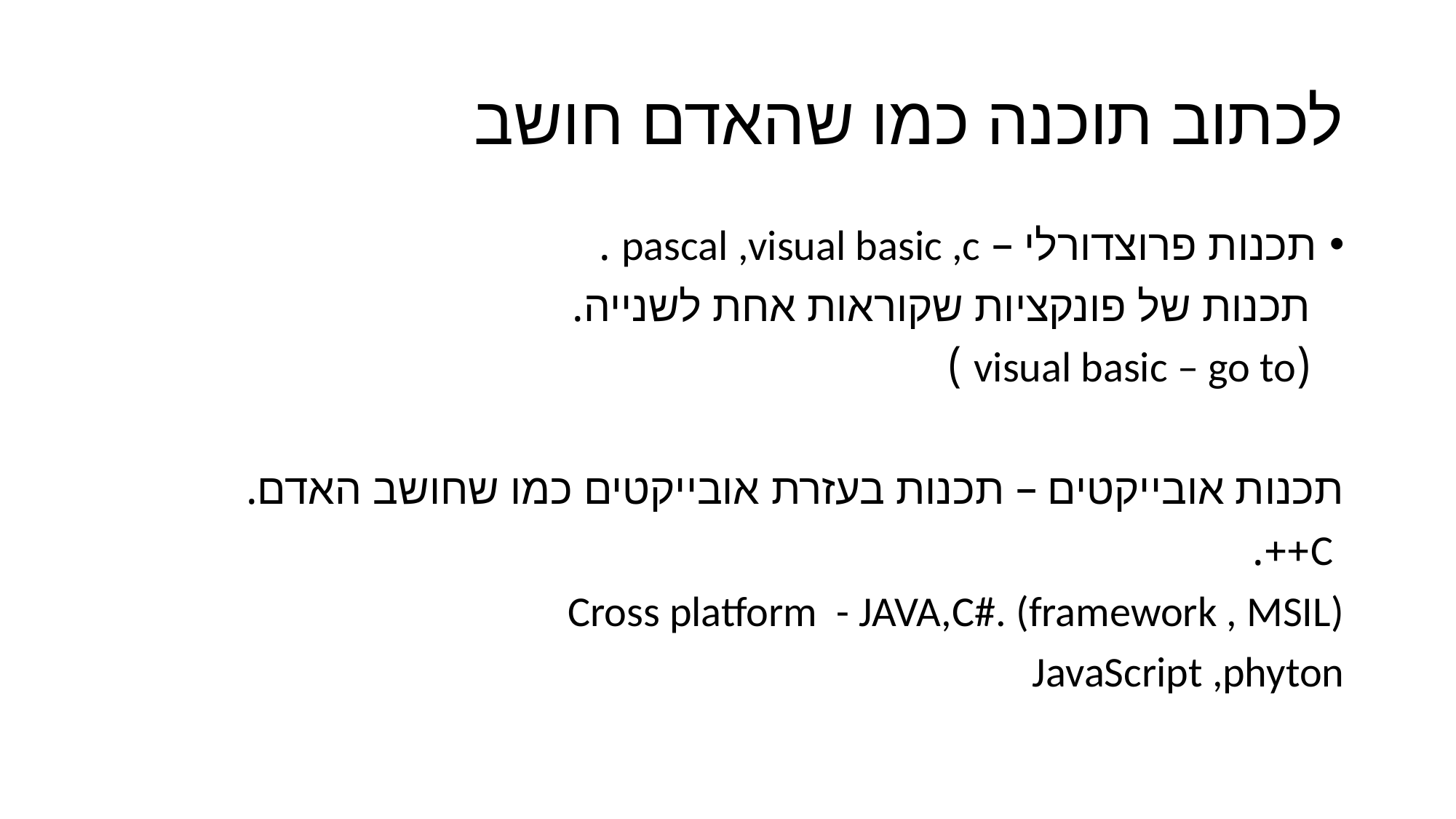

# לכתוב תוכנה כמו שהאדם חושב
תכנות פרוצדורלי – pascal ,visual basic ,c .
   תכנות של פונקציות שקוראות אחת לשנייה.
   (visual basic – go to )

תכנות אובייקטים – תכנות בעזרת אובייקטים כמו שחושב האדם.
 C++.
Cross platform  - JAVA,C#. (framework , MSIL)
JavaScript ,phyton